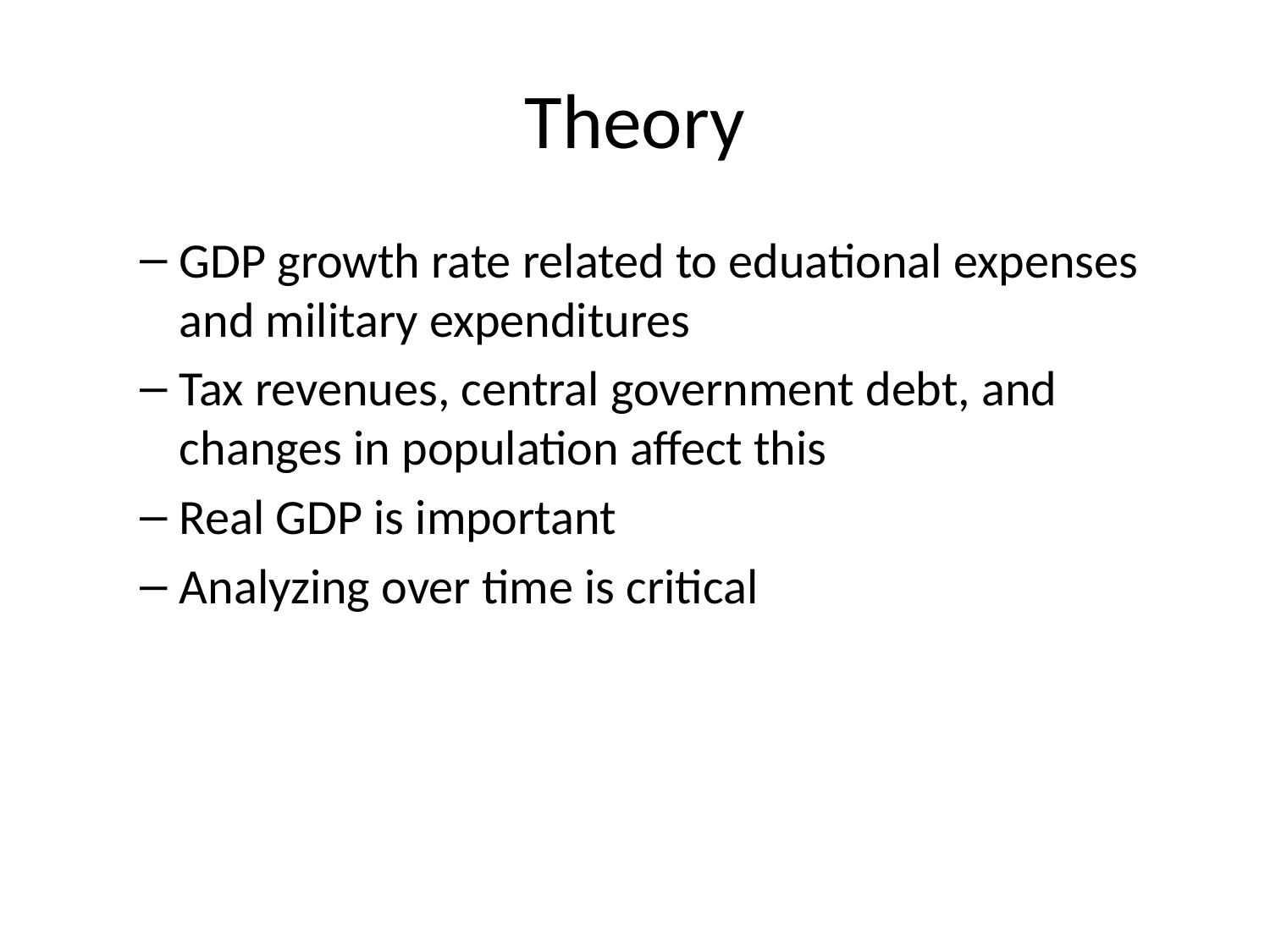

# Theory
GDP growth rate related to eduational expenses and military expenditures
Tax revenues, central government debt, and changes in population affect this
Real GDP is important
Analyzing over time is critical